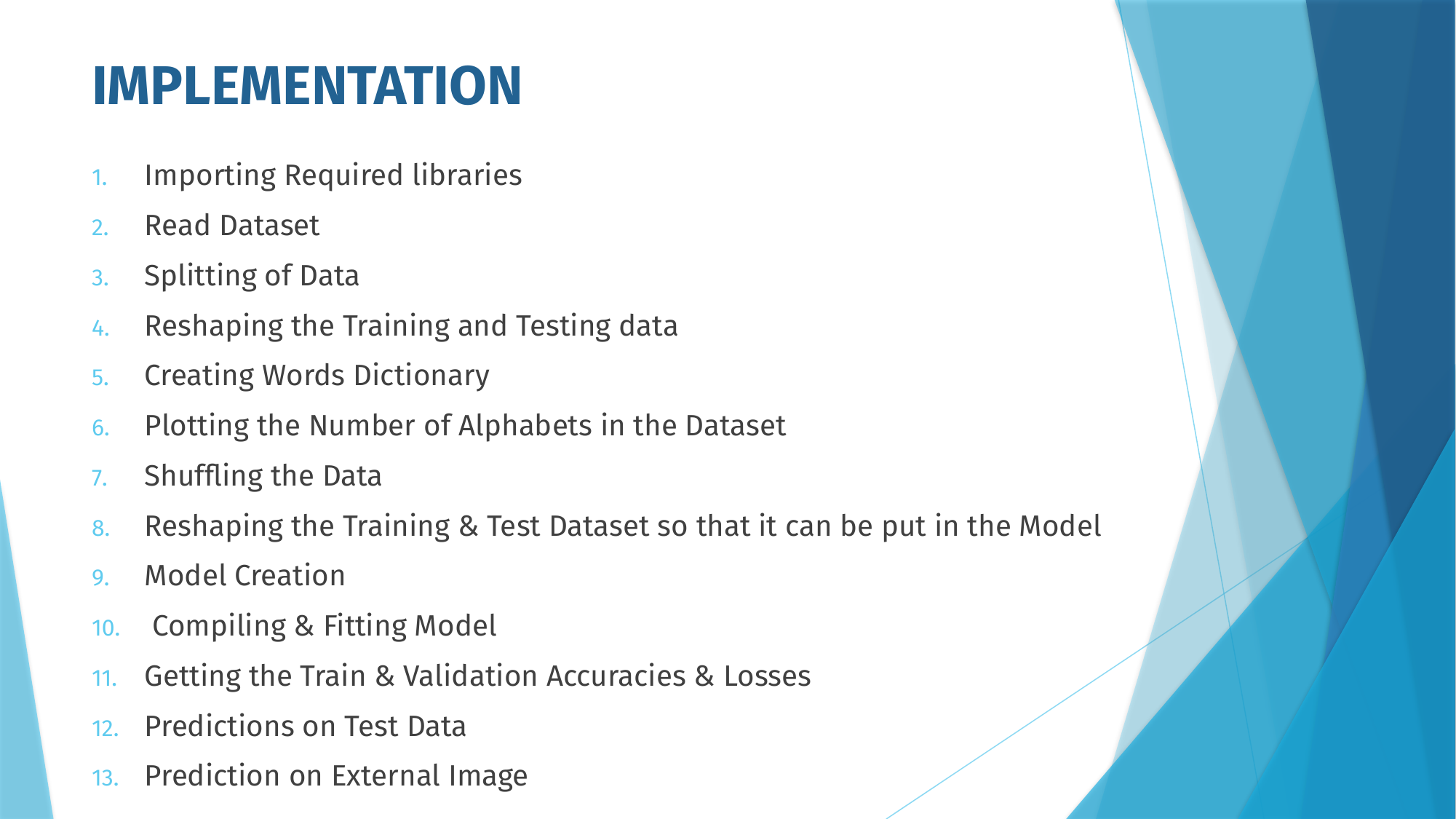

# IMPLEMENTATION
Importing Required libraries
Read Dataset
Splitting of Data
Reshaping the Training and Testing data
Creating Words Dictionary
Plotting the Number of Alphabets in the Dataset
Shuffling the Data
Reshaping the Training & Test Dataset so that it can be put in the Model
Model Creation
 Compiling & Fitting Model
Getting the Train & Validation Accuracies & Losses
Predictions on Test Data
Prediction on External Image